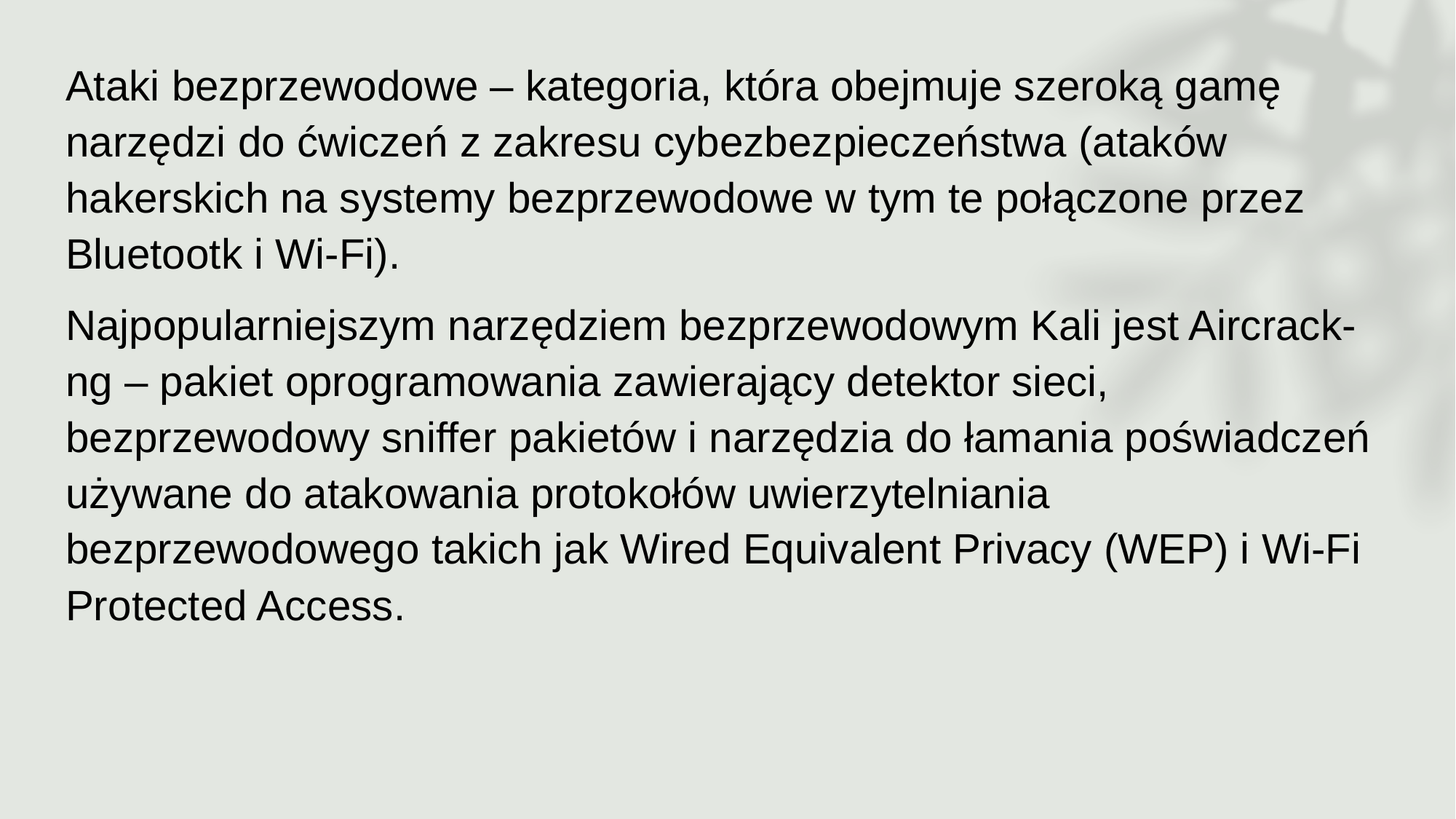

Ataki bezprzewodowe – kategoria, która obejmuje szeroką gamę narzędzi do ćwiczeń z zakresu cybezbezpieczeństwa (ataków hakerskich na systemy bezprzewodowe w tym te połączone przez Bluetootk i Wi-Fi).
Najpopularniejszym narzędziem bezprzewodowym Kali jest Aircrack-ng – pakiet oprogramowania zawierający detektor sieci, bezprzewodowy sniffer pakietów i narzędzia do łamania poświadczeń używane do atakowania protokołów uwierzytelniania bezprzewodowego takich jak Wired Equivalent Privacy (WEP) i Wi-Fi Protected Access.